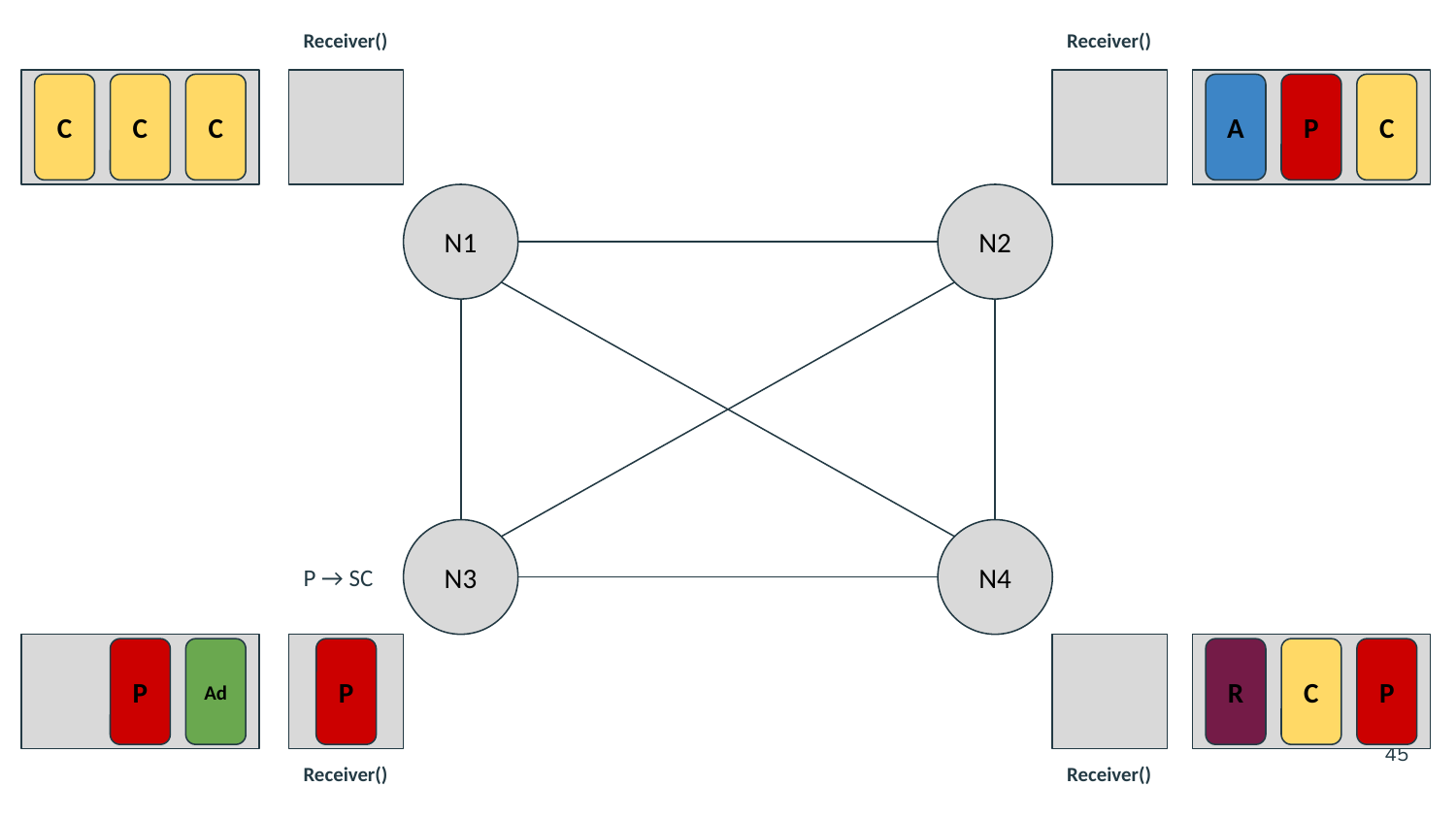

Receiver()
Receiver()

C
C
C
A
P
C
N1
N2
N3
N4
P → SC

P
Ad
P
R
C
P
45
Receiver()
Receiver()